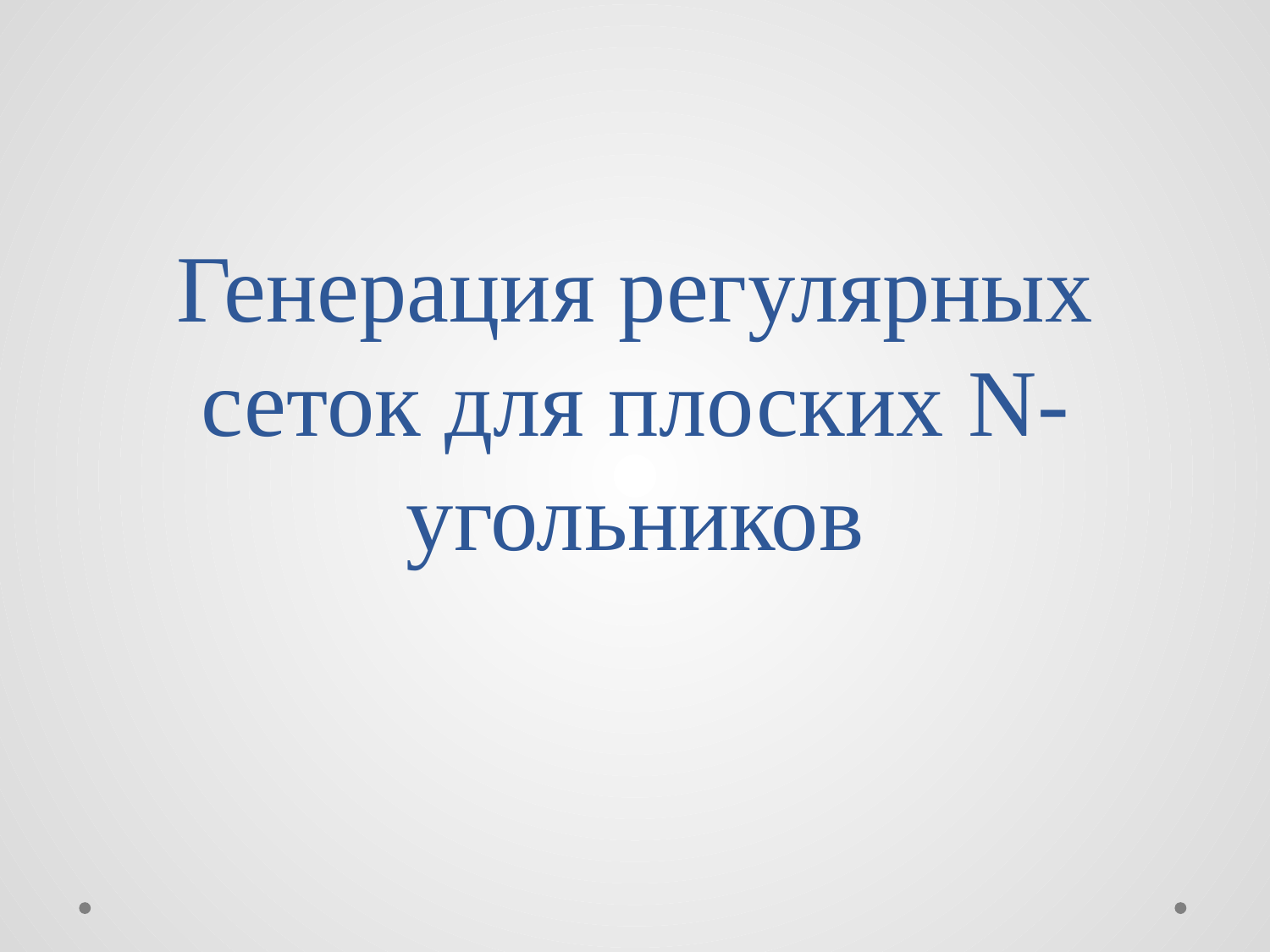

# Генерация регулярных сеток для плоских N-угольников